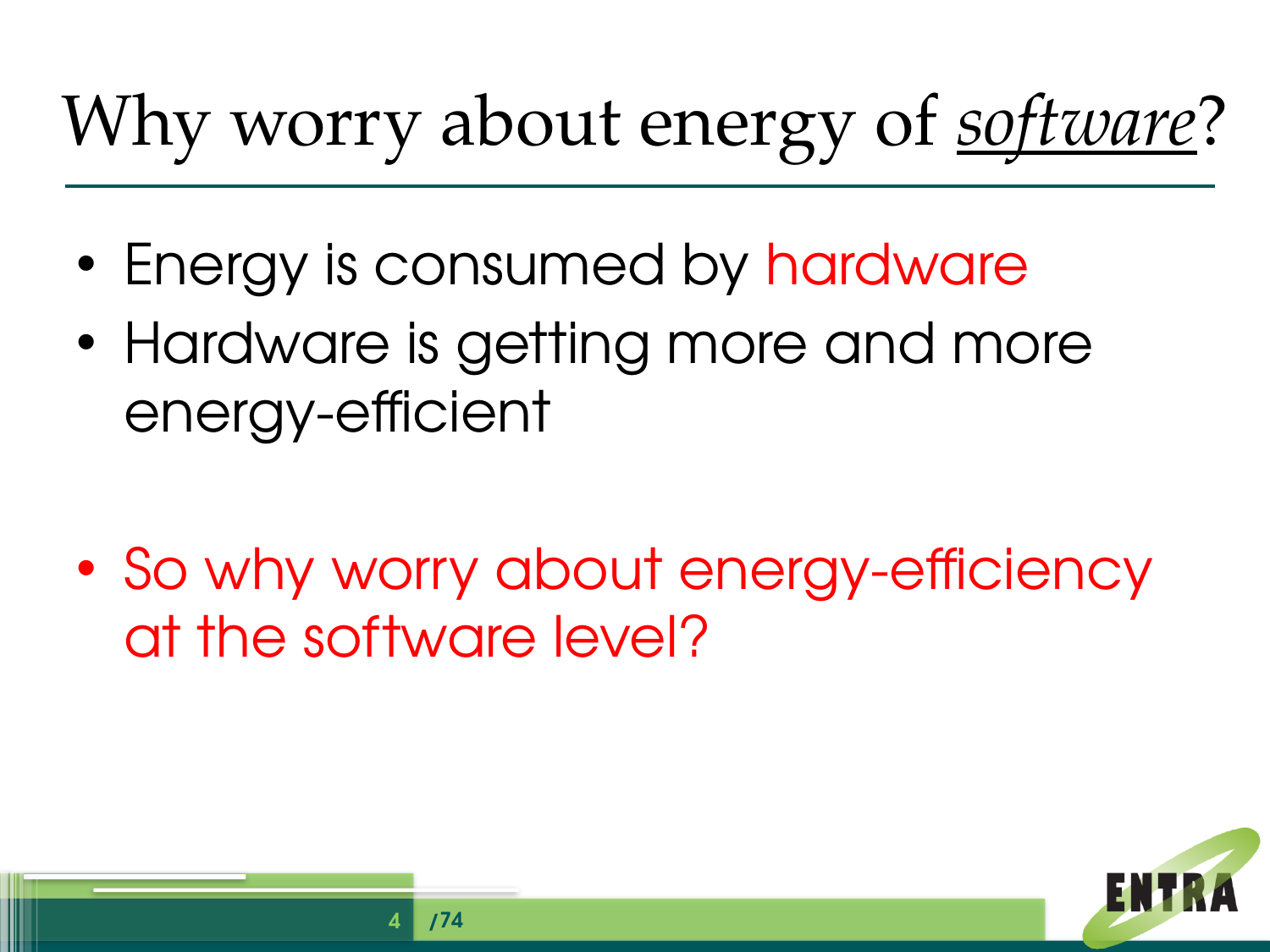

# Why worry about energy of software?
Energy is consumed by hardware
Hardware is getting more and more energy-efficient

So why worry about energy-efficiency at the software level?
/74
4